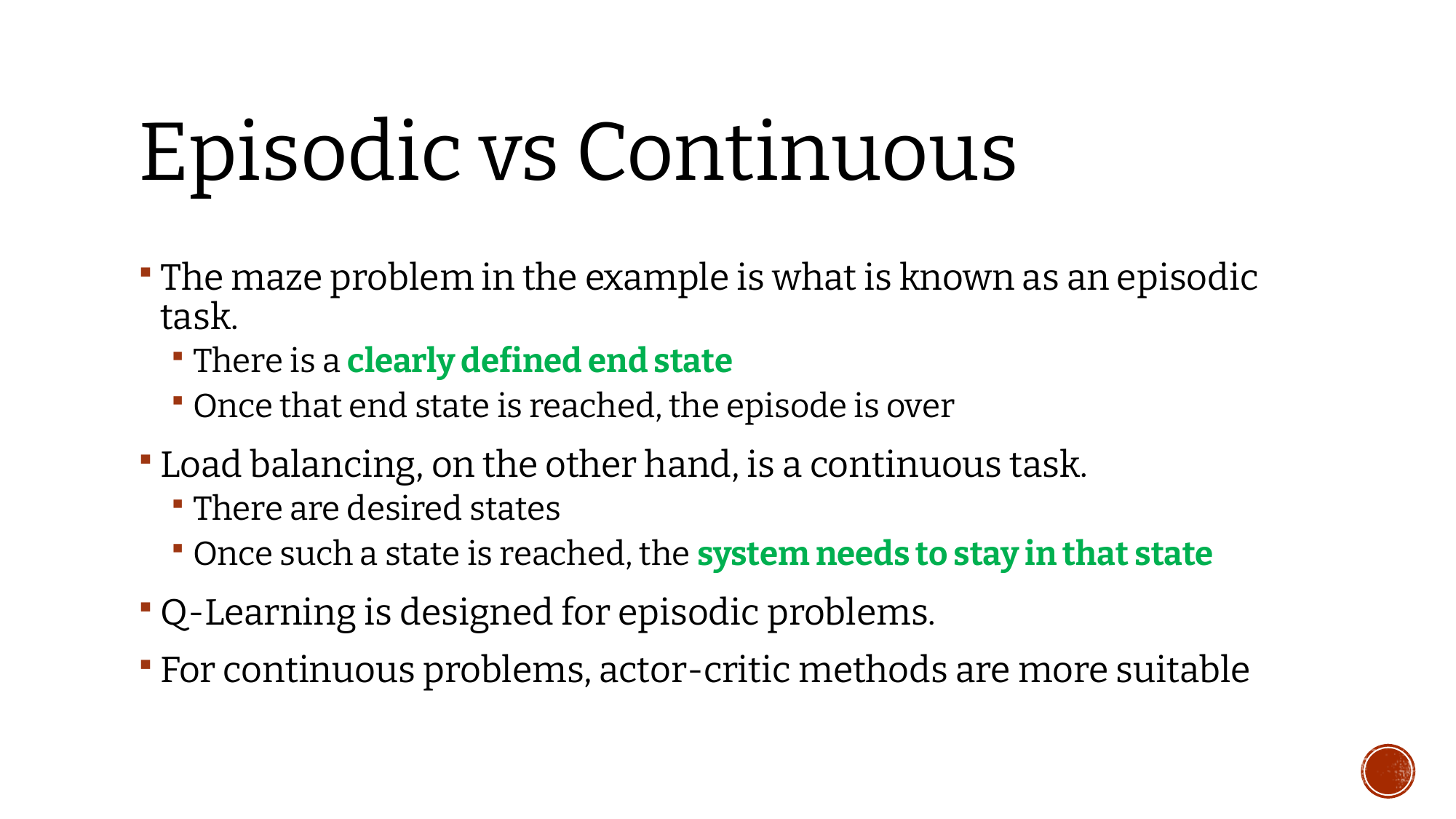

# Episodic vs Continuous
The maze problem in the example is what is known as an episodic task.
There is a clearly defined end state
Once that end state is reached, the episode is over
Load balancing, on the other hand, is a continuous task.
There are desired states
Once such a state is reached, the system needs to stay in that state
Q-Learning is designed for episodic problems.
For continuous problems, actor-critic methods are more suitable